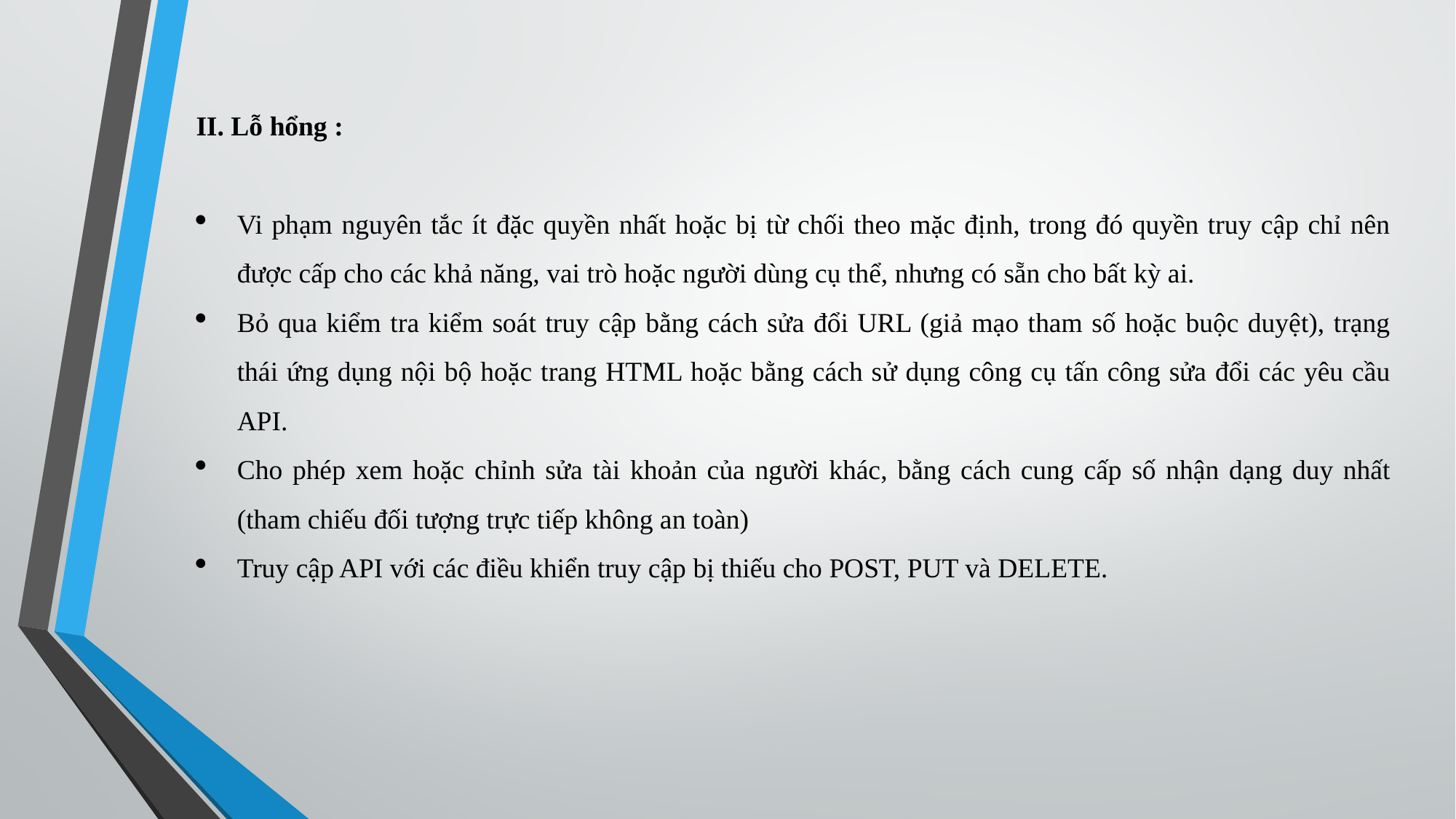

II. Lỗ hổng :

Vi phạm nguyên tắc ít đặc quyền nhất hoặc bị từ chối theo mặc định, trong đó quyền truy cập chỉ nên được cấp cho các khả năng, vai trò hoặc người dùng cụ thể, nhưng có sẵn cho bất kỳ ai.
Bỏ qua kiểm tra kiểm soát truy cập bằng cách sửa đổi URL (giả mạo tham số hoặc buộc duyệt), trạng thái ứng dụng nội bộ hoặc trang HTML hoặc bằng cách sử dụng công cụ tấn công sửa đổi các yêu cầu API.
Cho phép xem hoặc chỉnh sửa tài khoản của người khác, bằng cách cung cấp số nhận dạng duy nhất (tham chiếu đối tượng trực tiếp không an toàn)
Truy cập API với các điều khiển truy cập bị thiếu cho POST, PUT và DELETE.